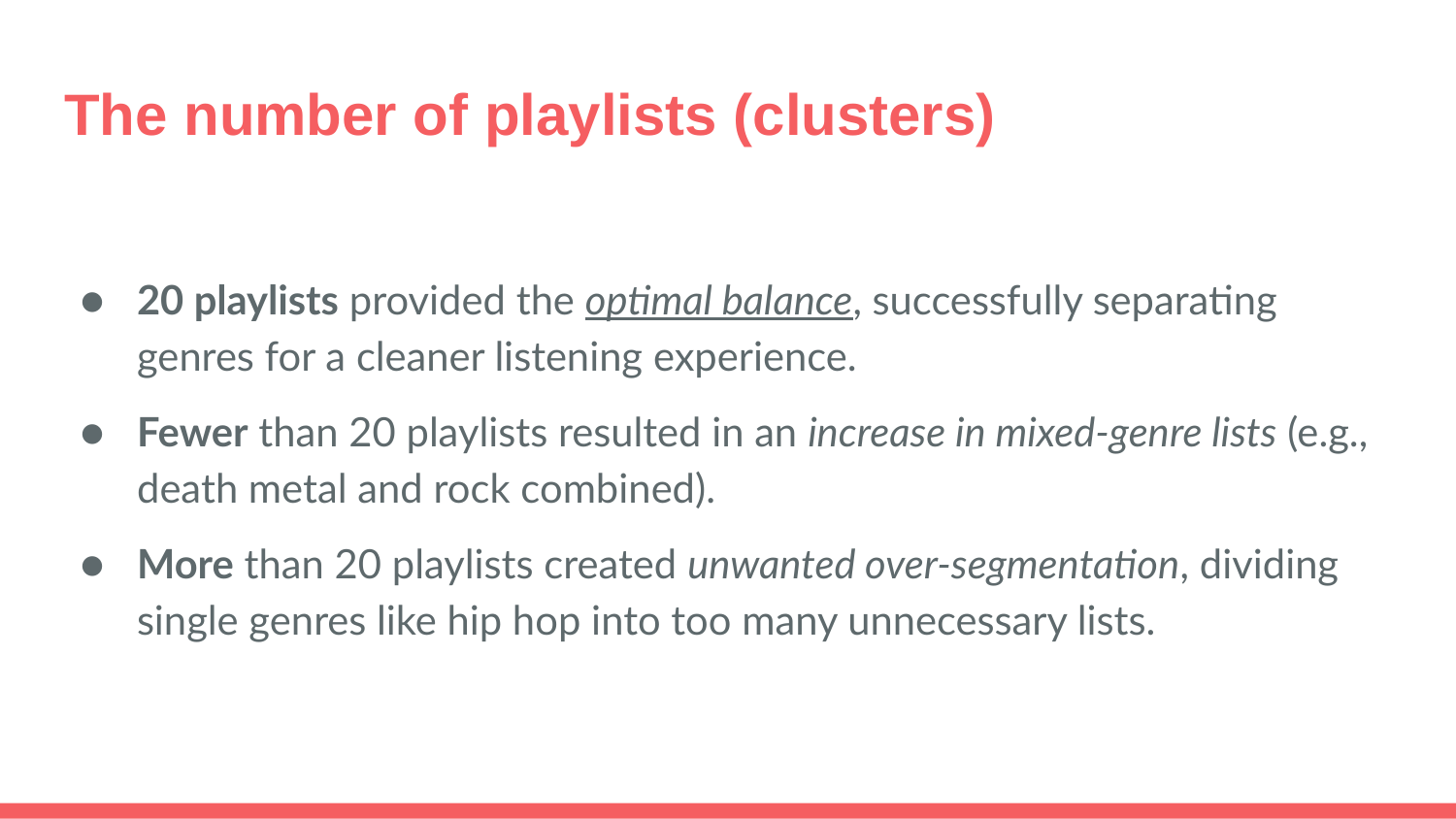

# The number of playlists (clusters)
20 playlists provided the optimal balance, successfully separating genres for a cleaner listening experience.
Fewer than 20 playlists resulted in an increase in mixed-genre lists (e.g., death metal and rock combined).
More than 20 playlists created unwanted over-segmentation, dividing single genres like hip hop into too many unnecessary lists.